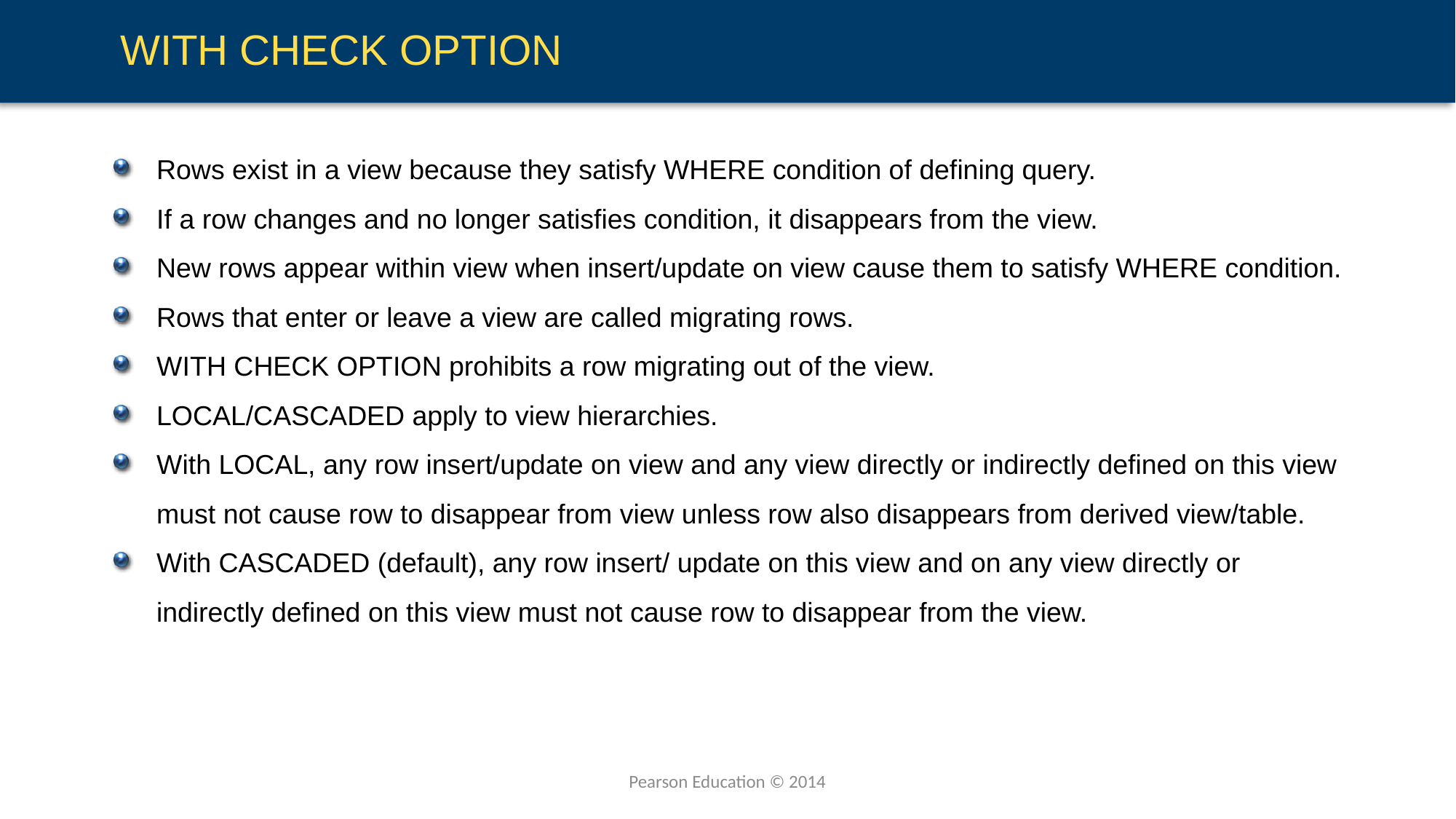

# WITH CHECK OPTION
Rows exist in a view because they satisfy WHERE condition of defining query.
If a row changes and no longer satisfies condition, it disappears from the view.
New rows appear within view when insert/update on view cause them to satisfy WHERE condition.
Rows that enter or leave a view are called migrating rows.
WITH CHECK OPTION prohibits a row migrating out of the view.
LOCAL/CASCADED apply to view hierarchies.
With LOCAL, any row insert/update on view and any view directly or indirectly defined on this view must not cause row to disappear from view unless row also disappears from derived view/table.
With CASCADED (default), any row insert/ update on this view and on any view directly or indirectly defined on this view must not cause row to disappear from the view.

Pearson Education © 2014